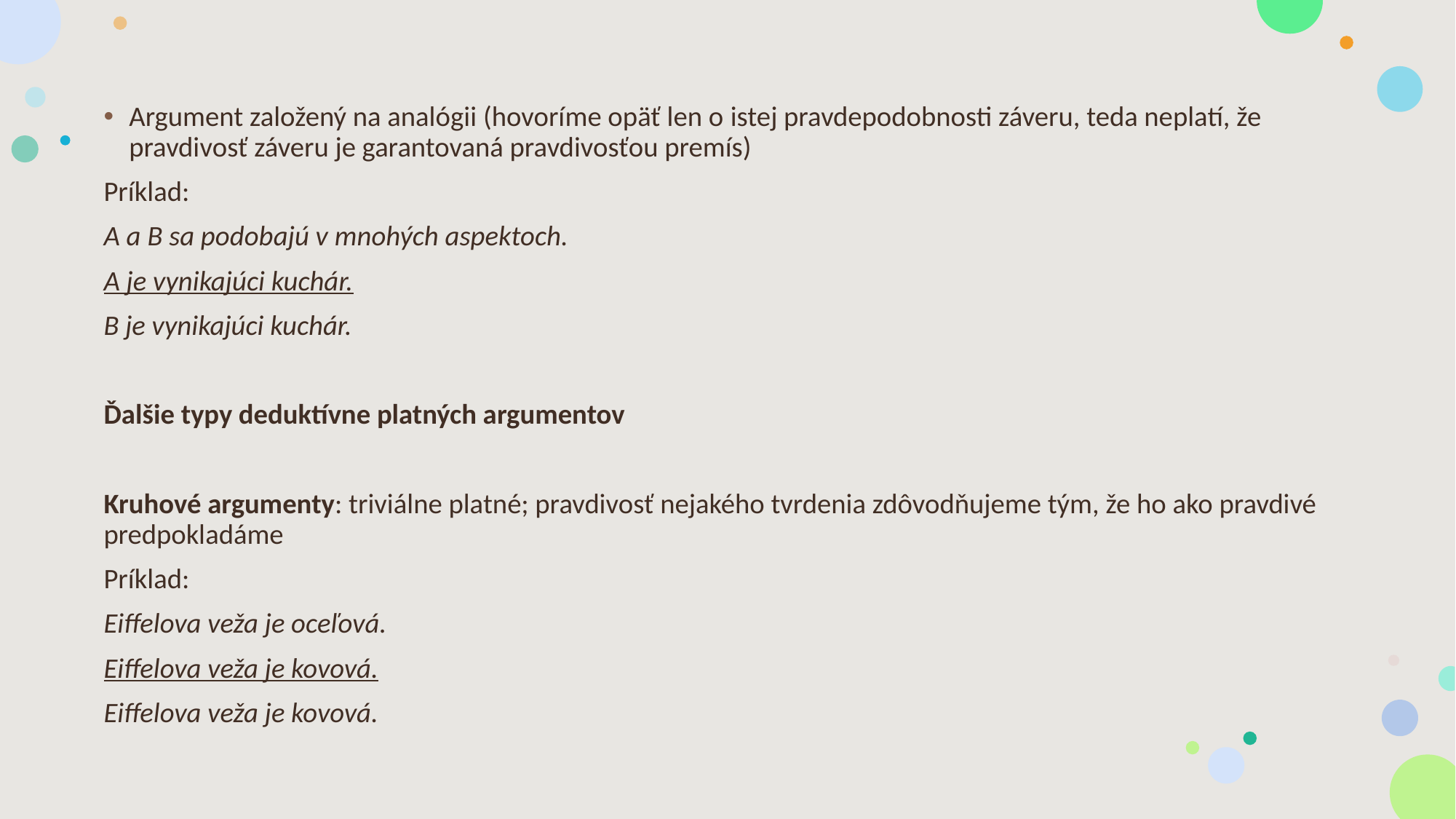

#
Argument založený na analógii (hovoríme opäť len o istej pravdepodobnosti záveru, teda neplatí, že pravdivosť záveru je garantovaná pravdivosťou premís)
Príklad:
A a B sa podobajú v mnohých aspektoch.
A je vynikajúci kuchár.
B je vynikajúci kuchár.

Ďalšie typy deduktívne platných argumentov

Kruhové argumenty: triviálne platné; pravdivosť nejakého tvrdenia zdôvodňujeme tým, že ho ako pravdivé predpokladáme
Príklad:
Eiffelova veža je oceľová.
Eiffelova veža je kovová.
Eiffelova veža je kovová.